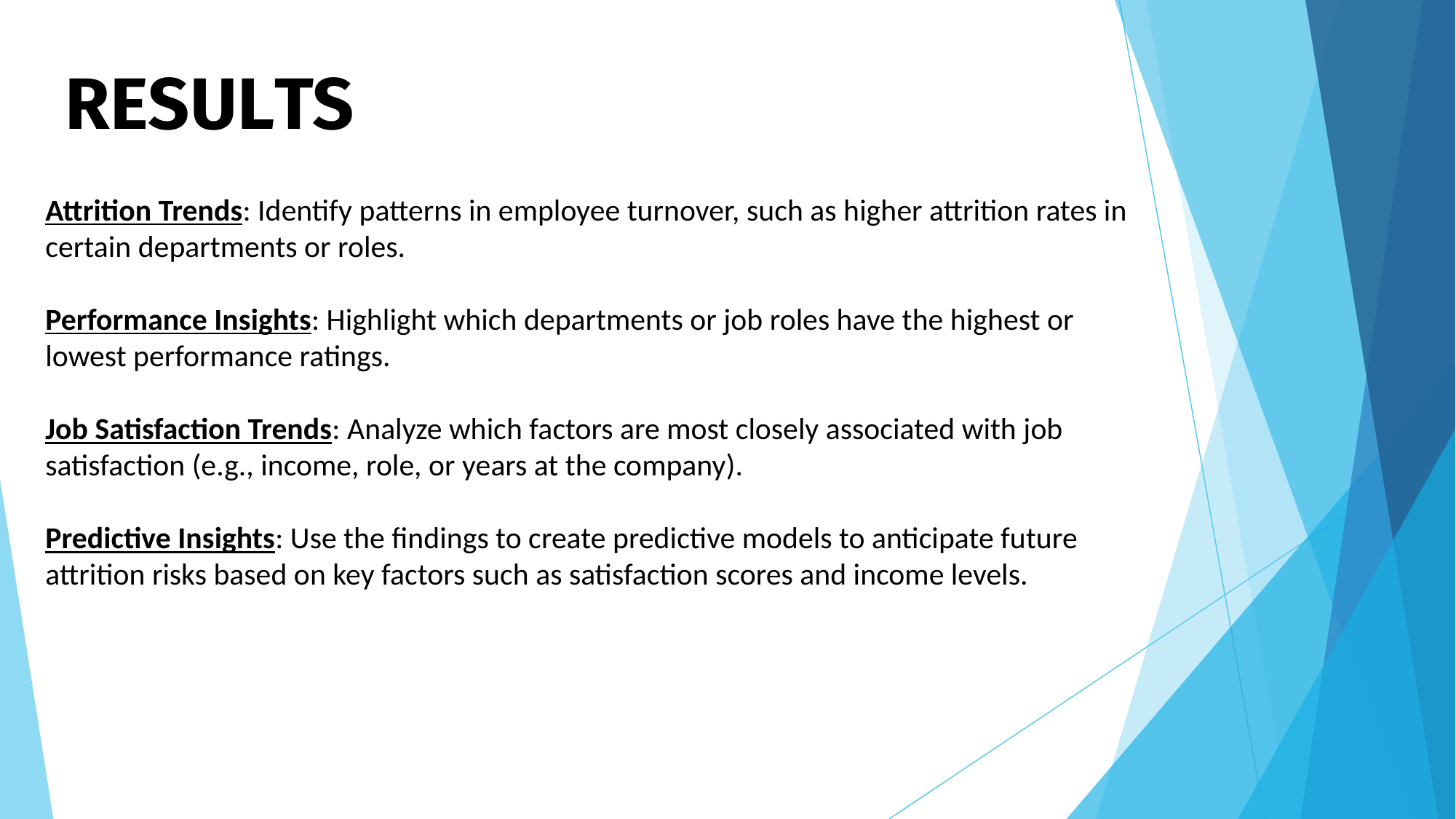

# RESULTS
Attrition Trends: Identify patterns in employee turnover, such as higher attrition rates in certain departments or roles.

Performance Insights: Highlight which departments or job roles have the highest or lowest performance ratings.

Job Satisfaction Trends: Analyze which factors are most closely associated with job satisfaction (e.g., income, role, or years at the company).

Predictive Insights: Use the findings to create predictive models to anticipate future attrition risks based on key factors such as satisfaction scores and income levels.